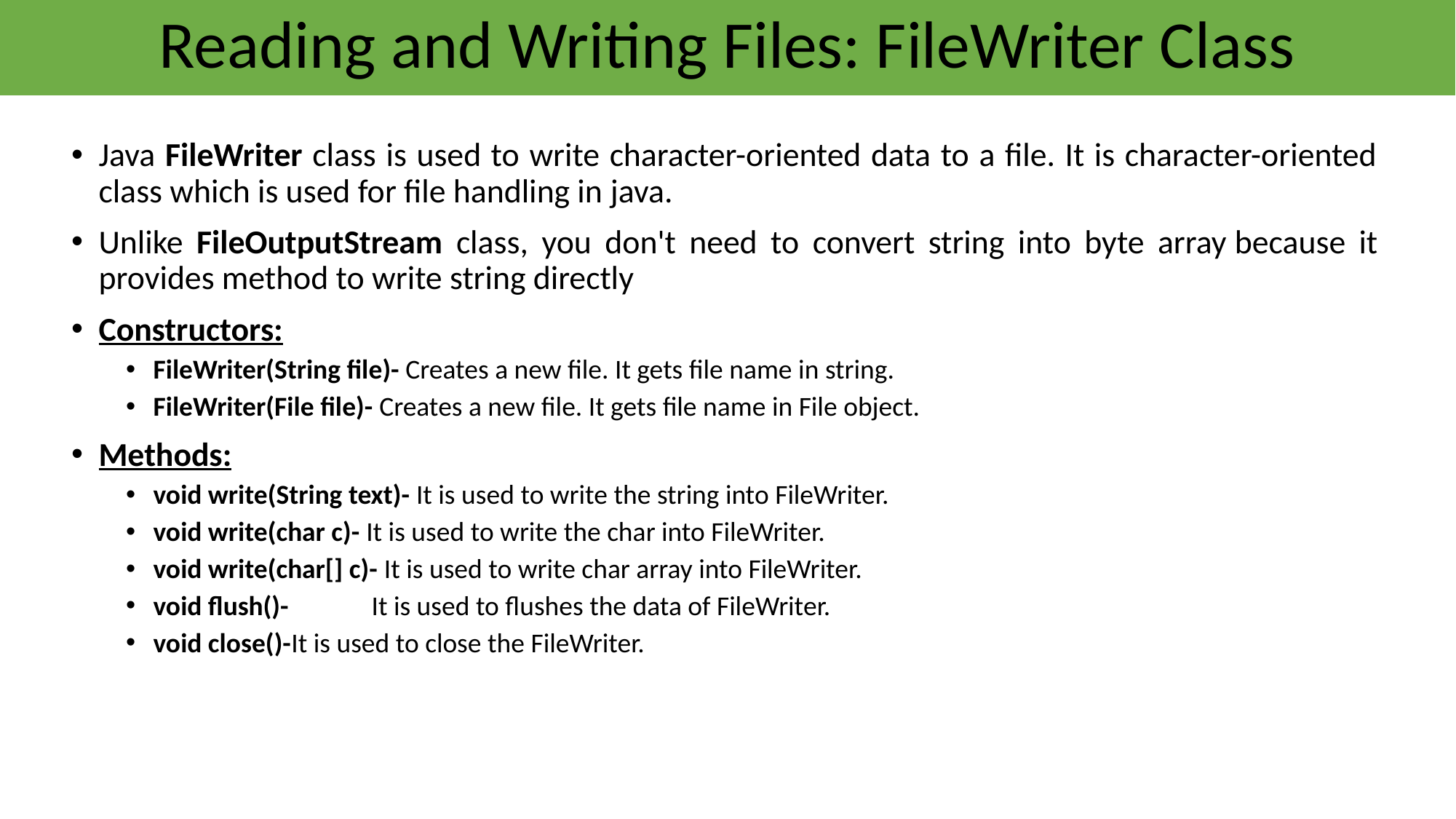

# Reading and Writing Files: FileWriter Class
Java FileWriter class is used to write character-oriented data to a file. It is character-oriented class which is used for file handling in java.
Unlike FileOutputStream class, you don't need to convert string into byte array because it provides method to write string directly
Constructors:
FileWriter(String file)- Creates a new file. It gets file name in string.
FileWriter(File file)- Creates a new file. It gets file name in File object.
Methods:
void write(String text)- It is used to write the string into FileWriter.
void write(char c)- It is used to write the char into FileWriter.
void write(char[] c)- It is used to write char array into FileWriter.
void flush()-	It is used to flushes the data of FileWriter.
void close()-It is used to close the FileWriter.